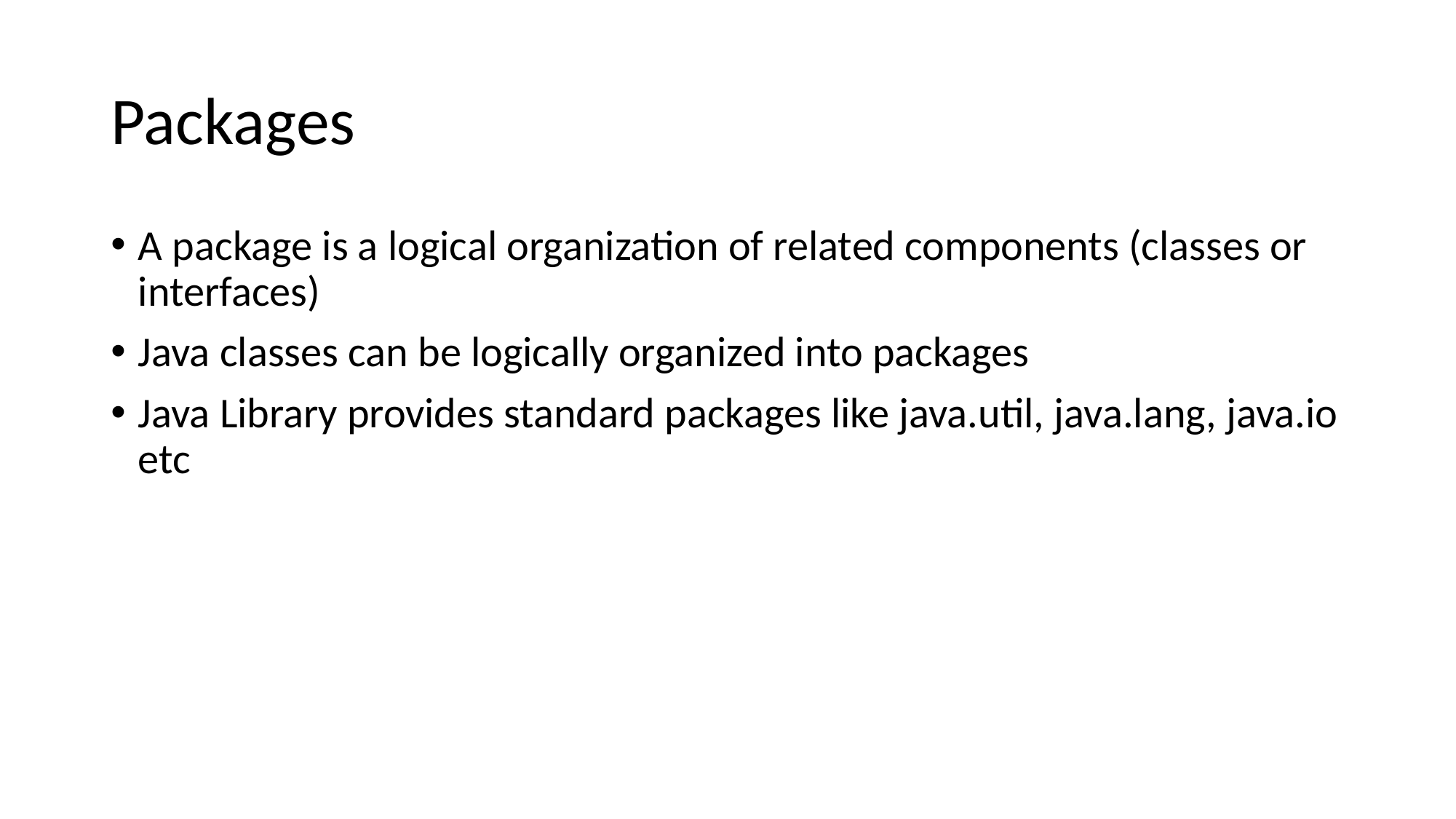

# Packages
A package is a logical organization of related components (classes or interfaces)
Java classes can be logically organized into packages
Java Library provides standard packages like java.util, java.lang, java.io etc